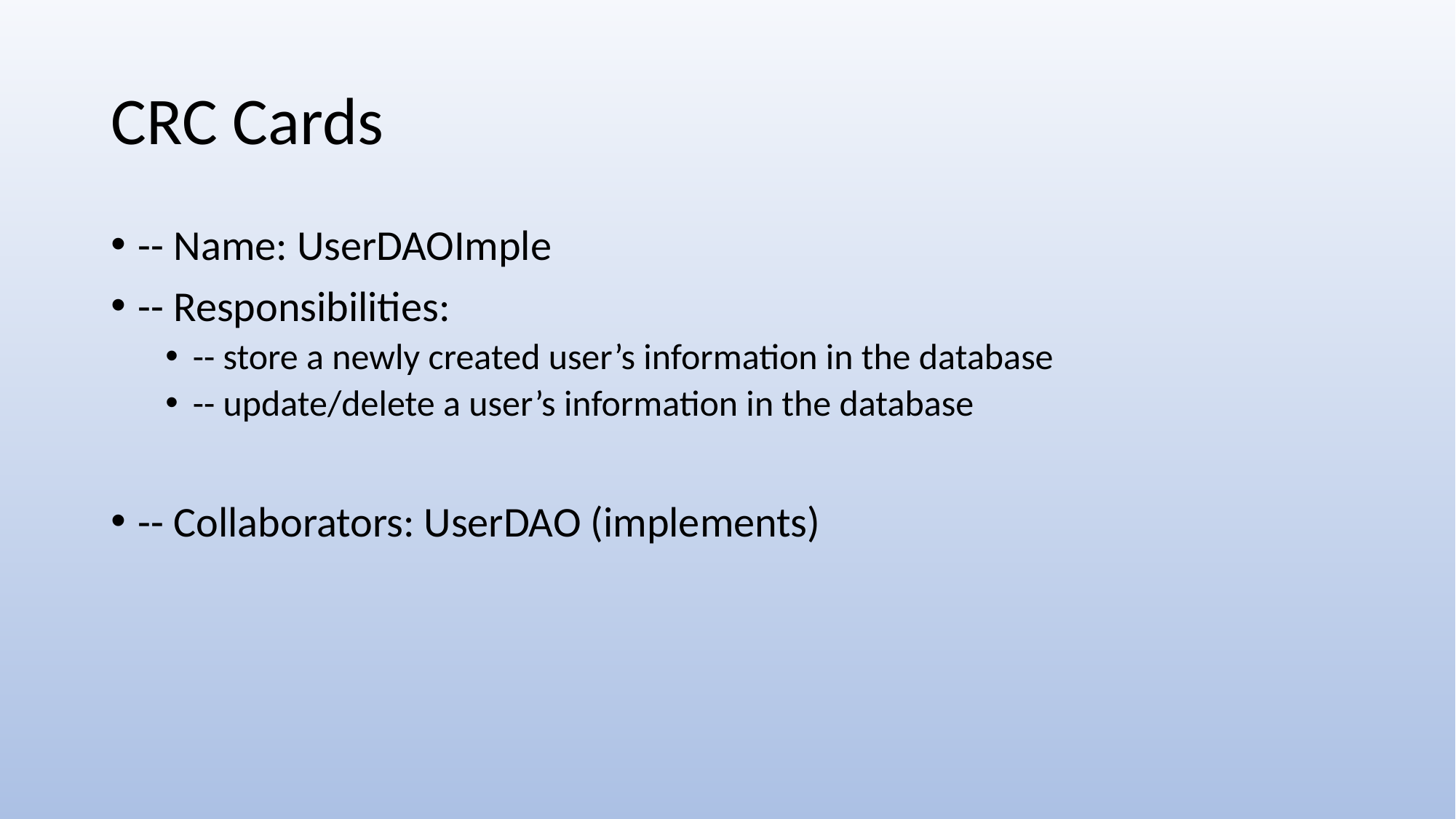

# CRC Cards
-- Name: UserDAOImple
-- Responsibilities:
-- store a newly created user’s information in the database
-- update/delete a user’s information in the database

-- Collaborators: UserDAO (implements)